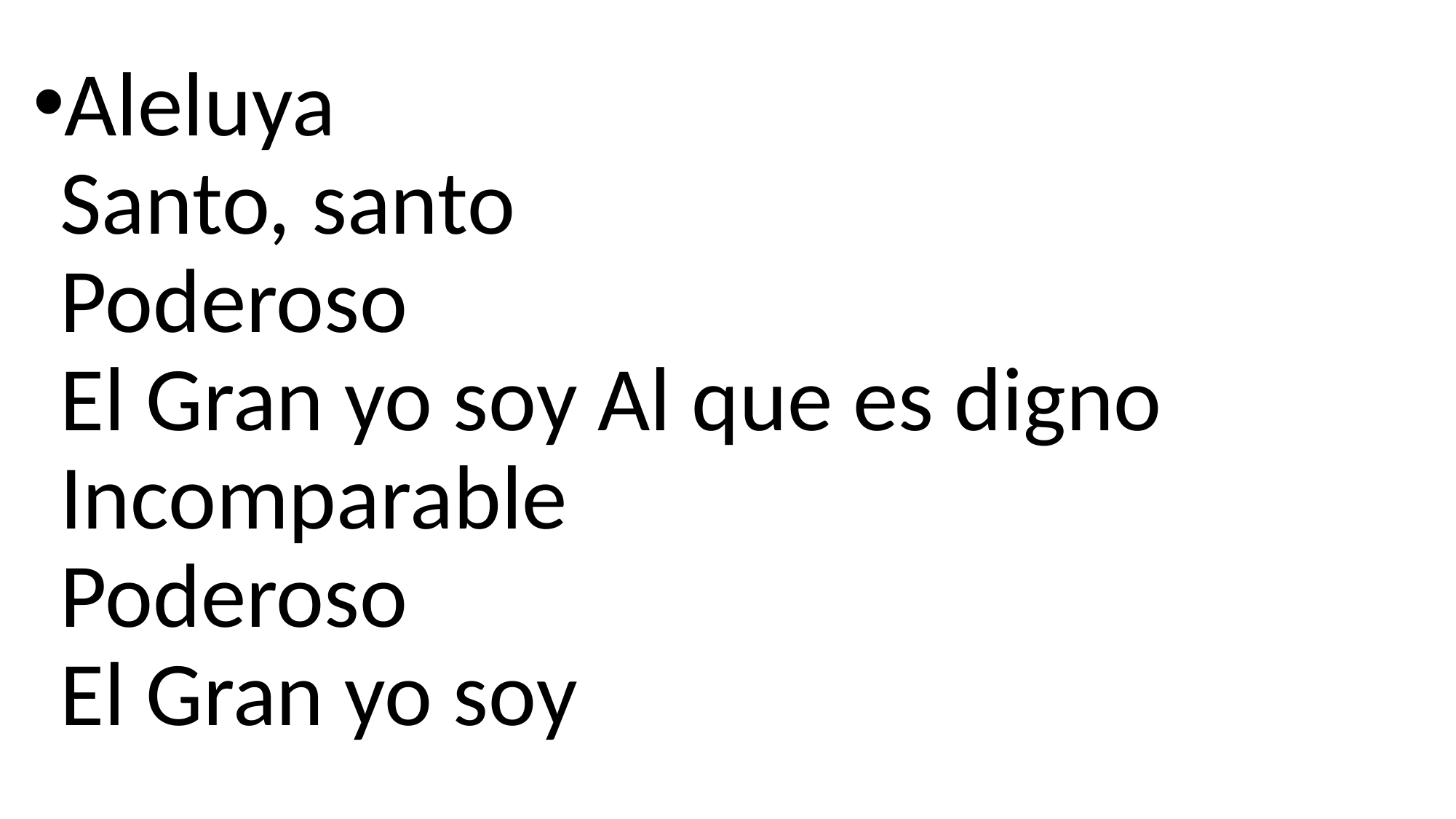

Aleluya
Santo, santo
Poderoso
El Gran yo soy Al que es digno Incomparable
Poderoso
El Gran yo soy